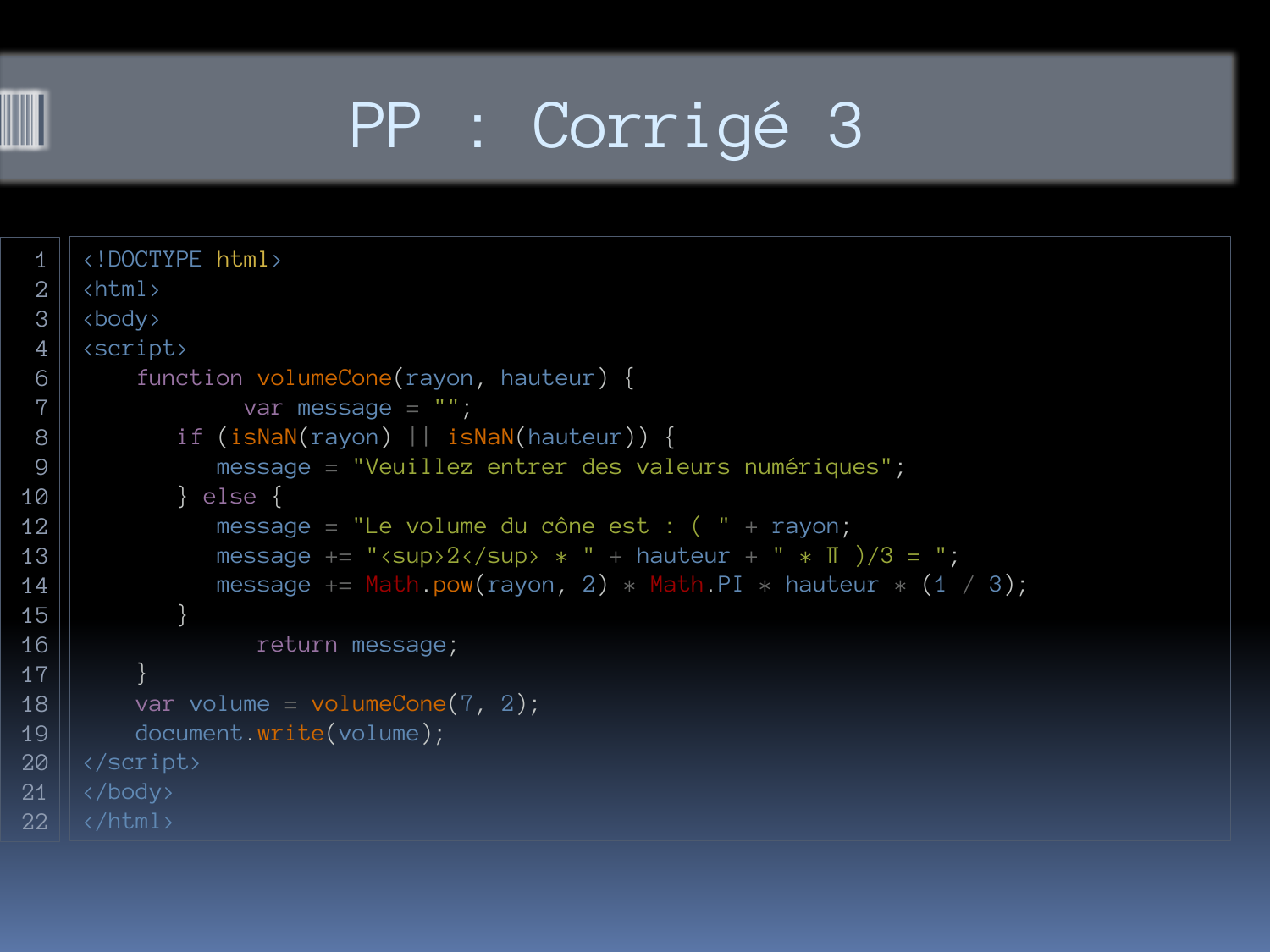

# PP : Corrigé 3
<!DOCTYPE html>
<html>
<body>
<script>
    function volumeCone(rayon, hauteur) {
            var message = "";
       if (isNaN(rayon) || isNaN(hauteur)) {
          message = "Veuillez entrer des valeurs numériques";
       } else {
          message = "Le volume du cône est : ( " + rayon;
          message += "<sup>2</sup> * " + hauteur + " * ∏ )/3 = ";
          message += Math.pow(rayon, 2) * Math.PI * hauteur * (1 / 3);
       }
             return message;
    }
    var volume = volumeCone(7, 2);
    document.write(volume);
</script>
</body>
</html>
1
2
3
4
6
7
8
9
10
12
13
14
15
16
17
18
19
20
21
22